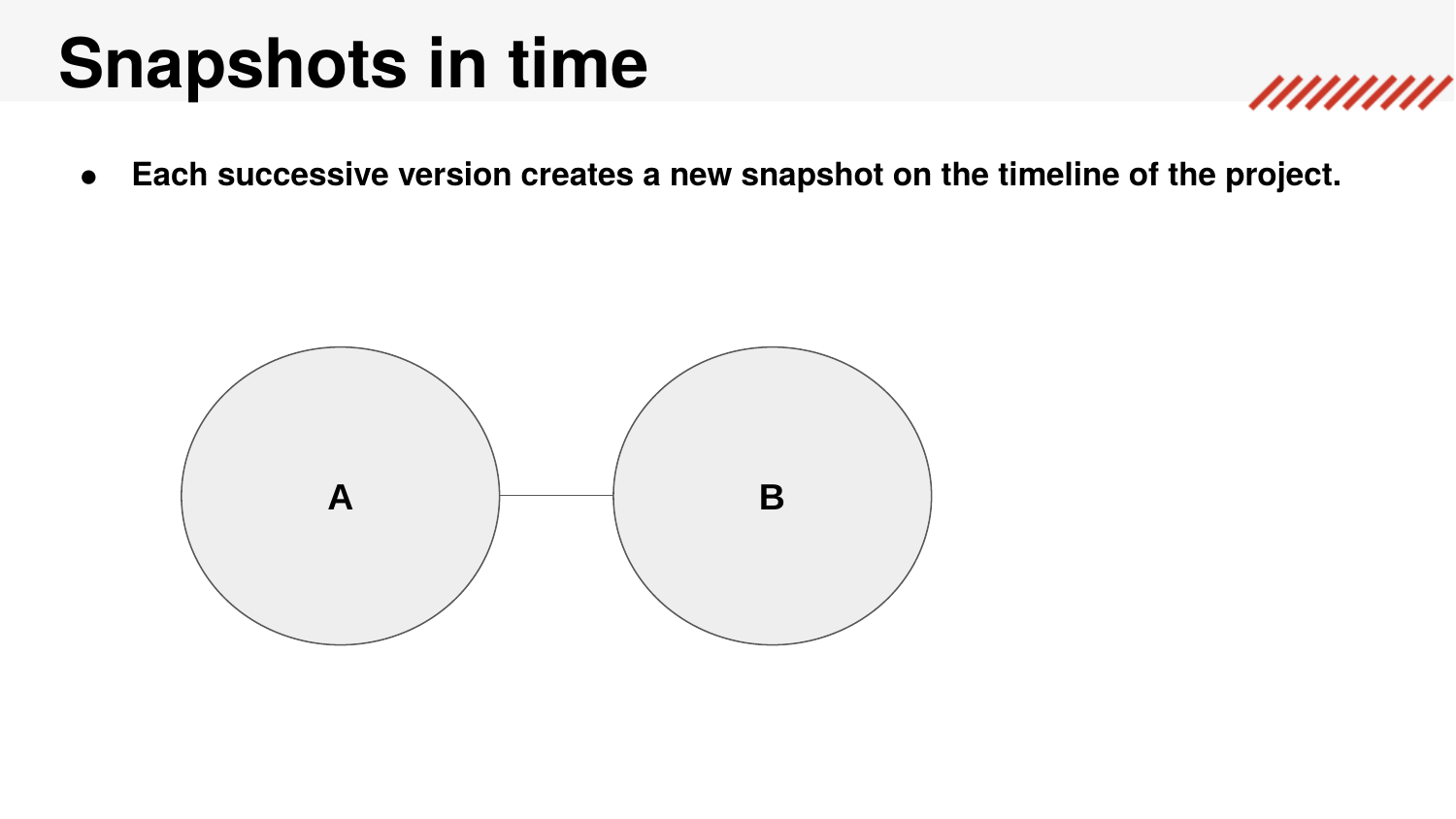

Snapshots in time

Each successive version creates a new snapshot on the timeline of the project.
A
B